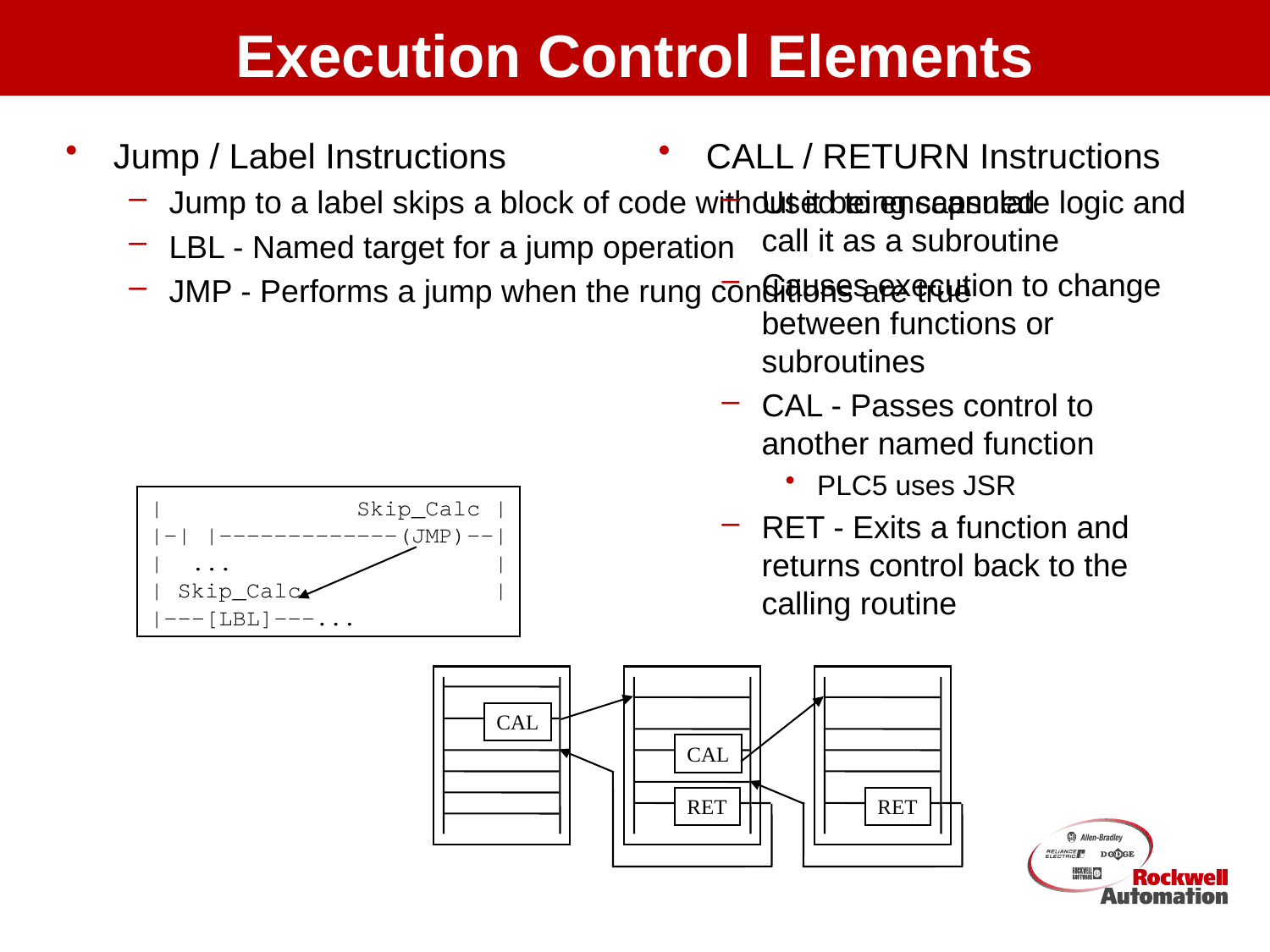

# Execution Control Elements
Jump / Label Instructions
Jump to a label skips a block of code without it being scanned
LBL - Named target for a jump operation
JMP - Performs a jump when the rung conditions are true
CALL / RETURN Instructions
Used to encapsulate logic and call it as a subroutine
Causes execution to change between functions or subroutines
CAL - Passes control to another named function
PLC5 uses JSR
RET - Exits a function and returns control back to the calling routine
|              Skip_Calc |
|-| |-------------(JMP)--|
|  ...                   |
| Skip_Calc              |
|---[LBL]---...

CAL

RET

RET

CAL